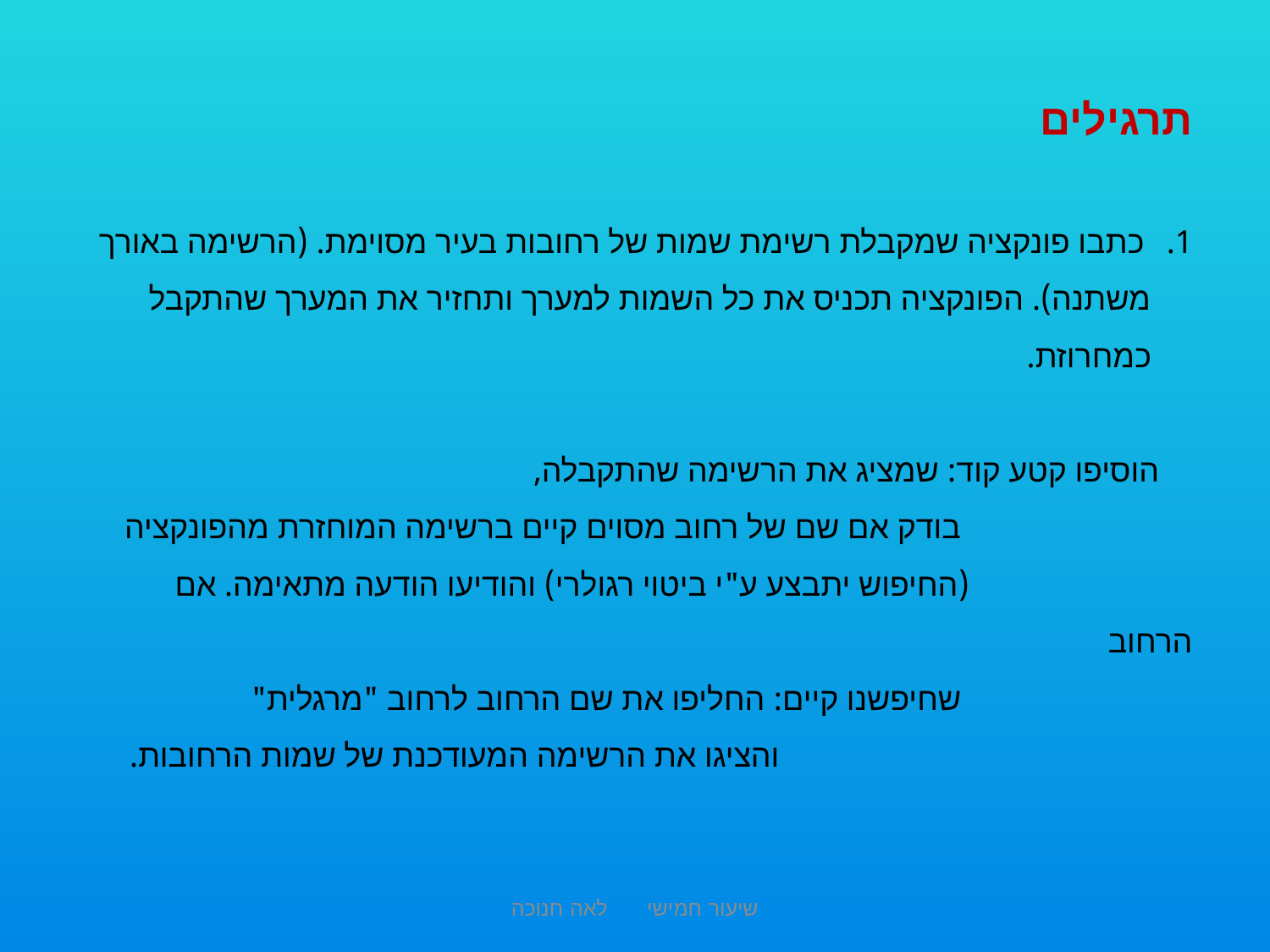

תרגילים

כתבו פונקציה שמקבלת רשימת שמות של רחובות בעיר מסוימת. (הרשימה באורך
     משתנה). הפונקציה תכניס את כל השמות למערך ותחזיר את המערך שהתקבל
     כמחרוזת.

    הוסיפו קטע קוד: שמציג את הרשימה שהתקבלה,
                            בודק אם שם של רחוב מסוים קיים ברשימה המוחזרת מהפונקציה
                           (החיפוש יתבצע ע"י ביטוי רגולרי) והודיעו הודעה מתאימה. אם הרחוב
                            שחיפשנו קיים: החליפו את שם הרחוב לרחוב "מרגלית"
                                                  והציגו את הרשימה המעודכנת של שמות הרחובות.

שיעור חמישי      לאה חנוכה